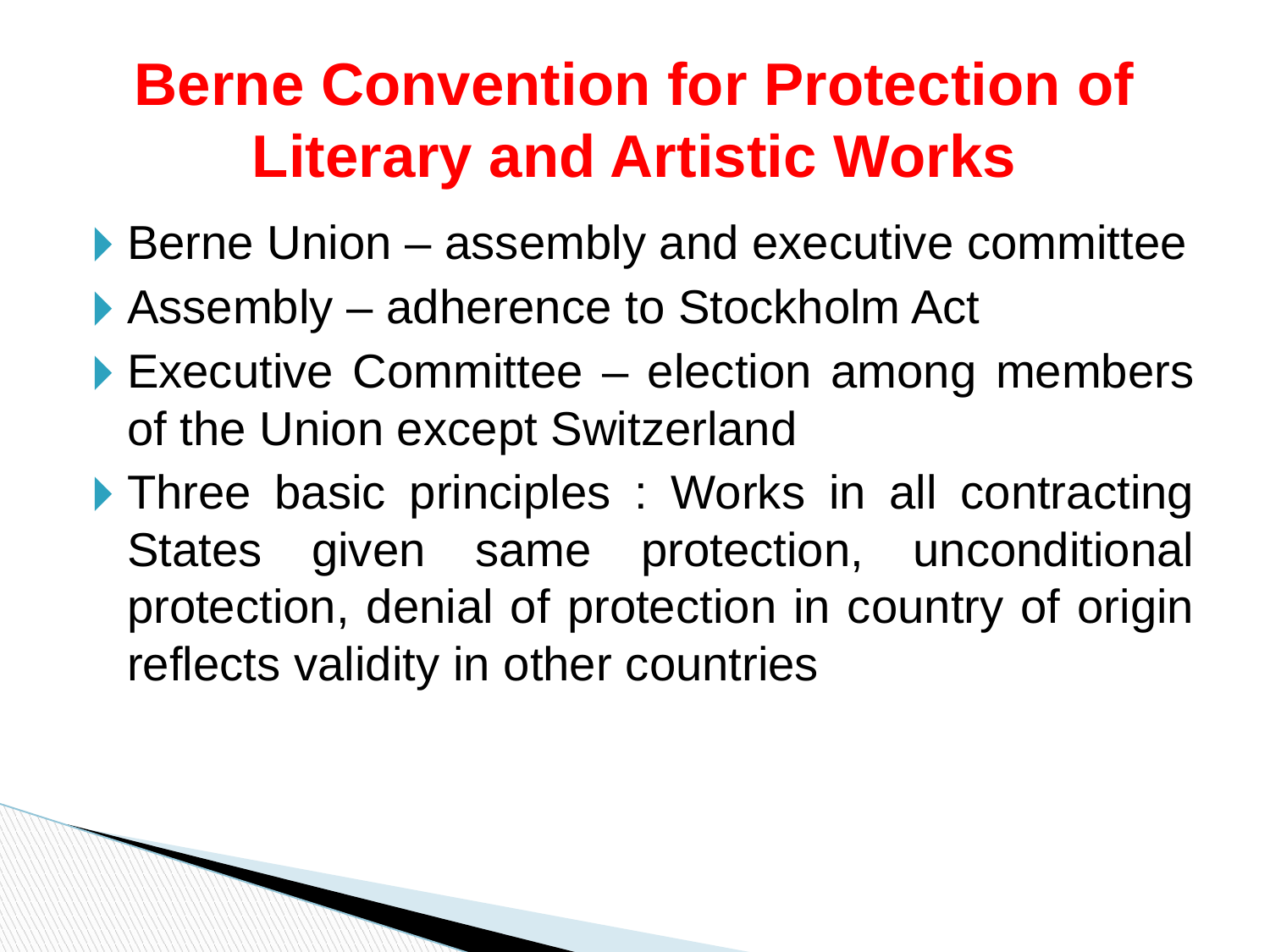

# Berne Convention for Protection of Literary and Artistic Works
Berne Union – assembly and executive committee
Assembly – adherence to Stockholm Act
Executive Committee – election among members of the Union except Switzerland
Three basic principles : Works in all contracting States given same protection, unconditional protection, denial of protection in country of origin reflects validity in other countries